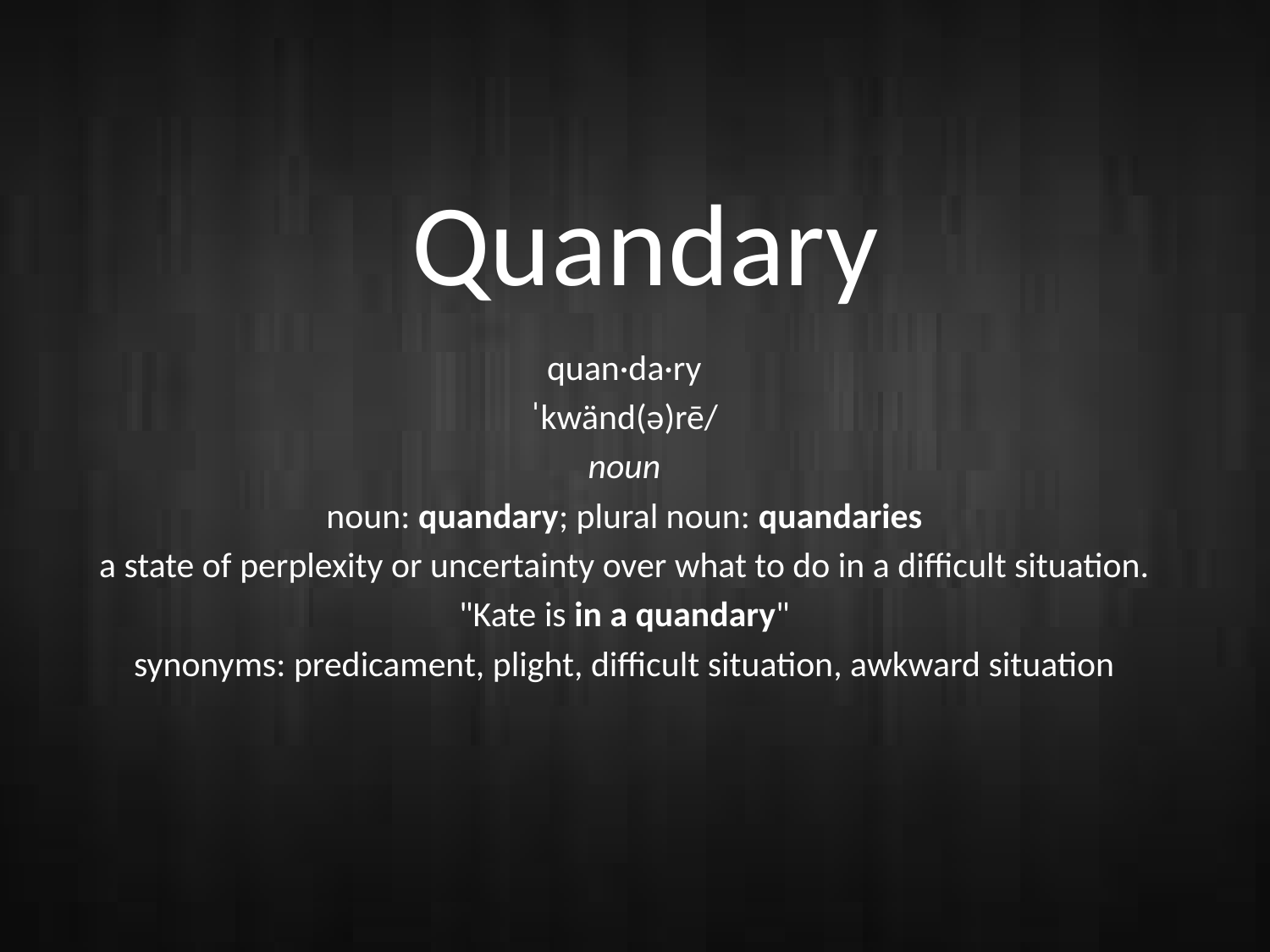

# Quandary
quan·da·ry
ˈkwänd(ə)rē/
noun
noun: quandary; plural noun: quandaries
a state of perplexity or uncertainty over what to do in a difficult situation.
"Kate is in a quandary"
synonyms: predicament, plight, difficult situation, awkward situation